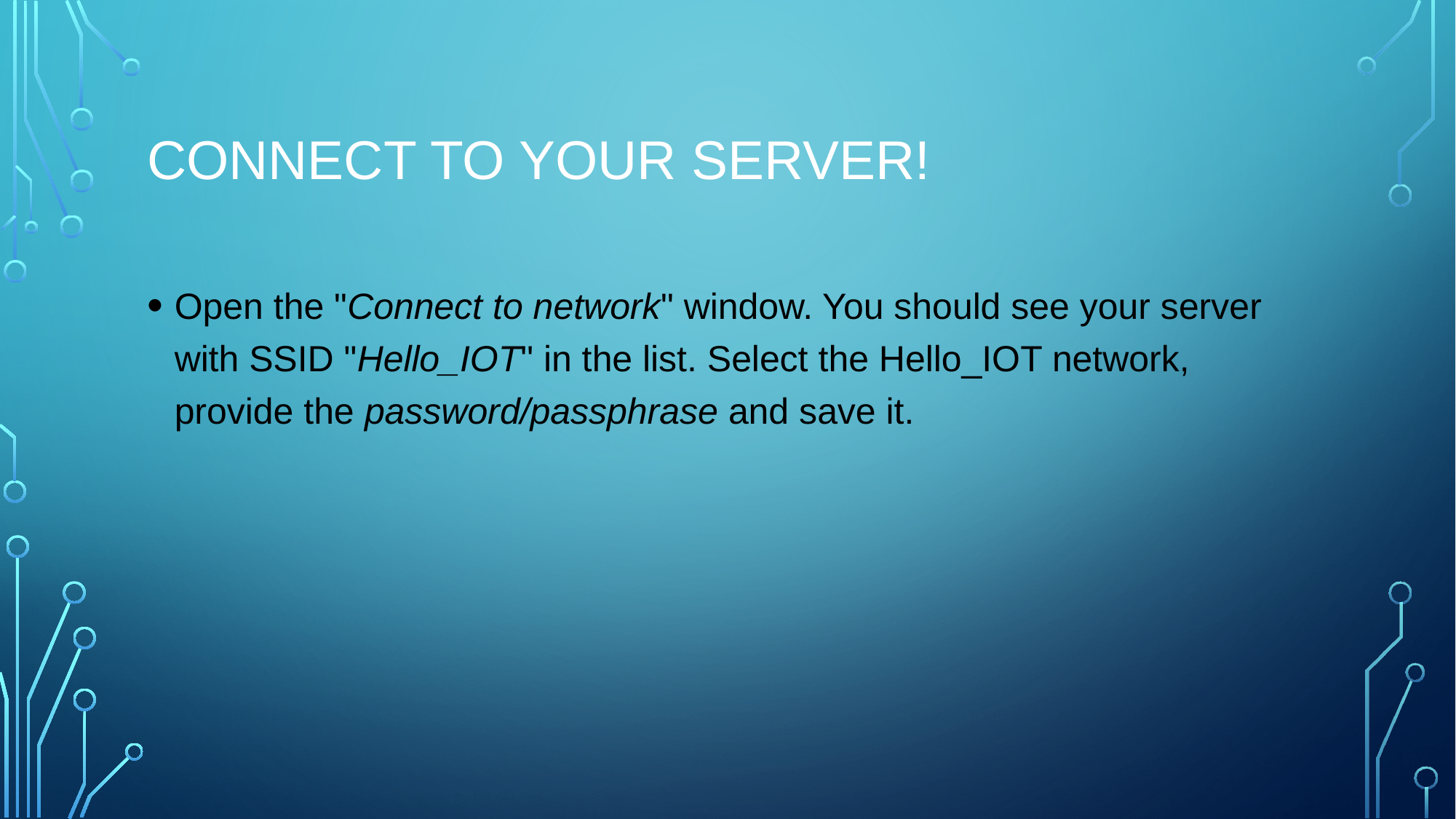

# Connect to your server!
Open the "Connect to network" window. You should see your server with SSID "Hello_IOT" in the list. Select the Hello_IOT network, provide the password/passphrase and save it.